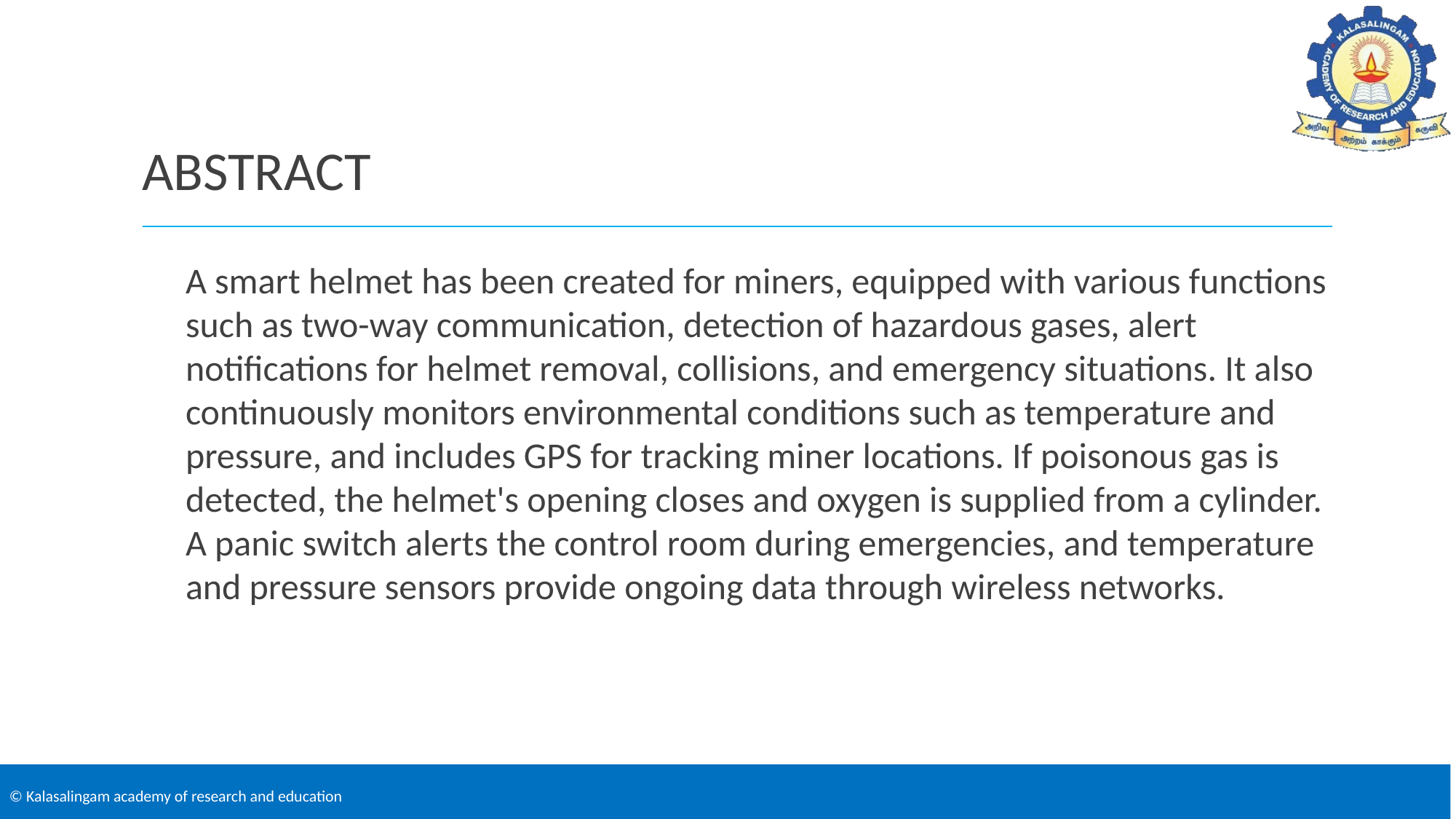

# ABSTRACT
A smart helmet has been created for miners, equipped with various functions such as two-way communication, detection of hazardous gases, alert notifications for helmet removal, collisions, and emergency situations. It also continuously monitors environmental conditions such as temperature and pressure, and includes GPS for tracking miner locations. If poisonous gas is detected, the helmet's opening closes and oxygen is supplied from a cylinder. A panic switch alerts the control room during emergencies, and temperature and pressure sensors provide ongoing data through wireless networks.